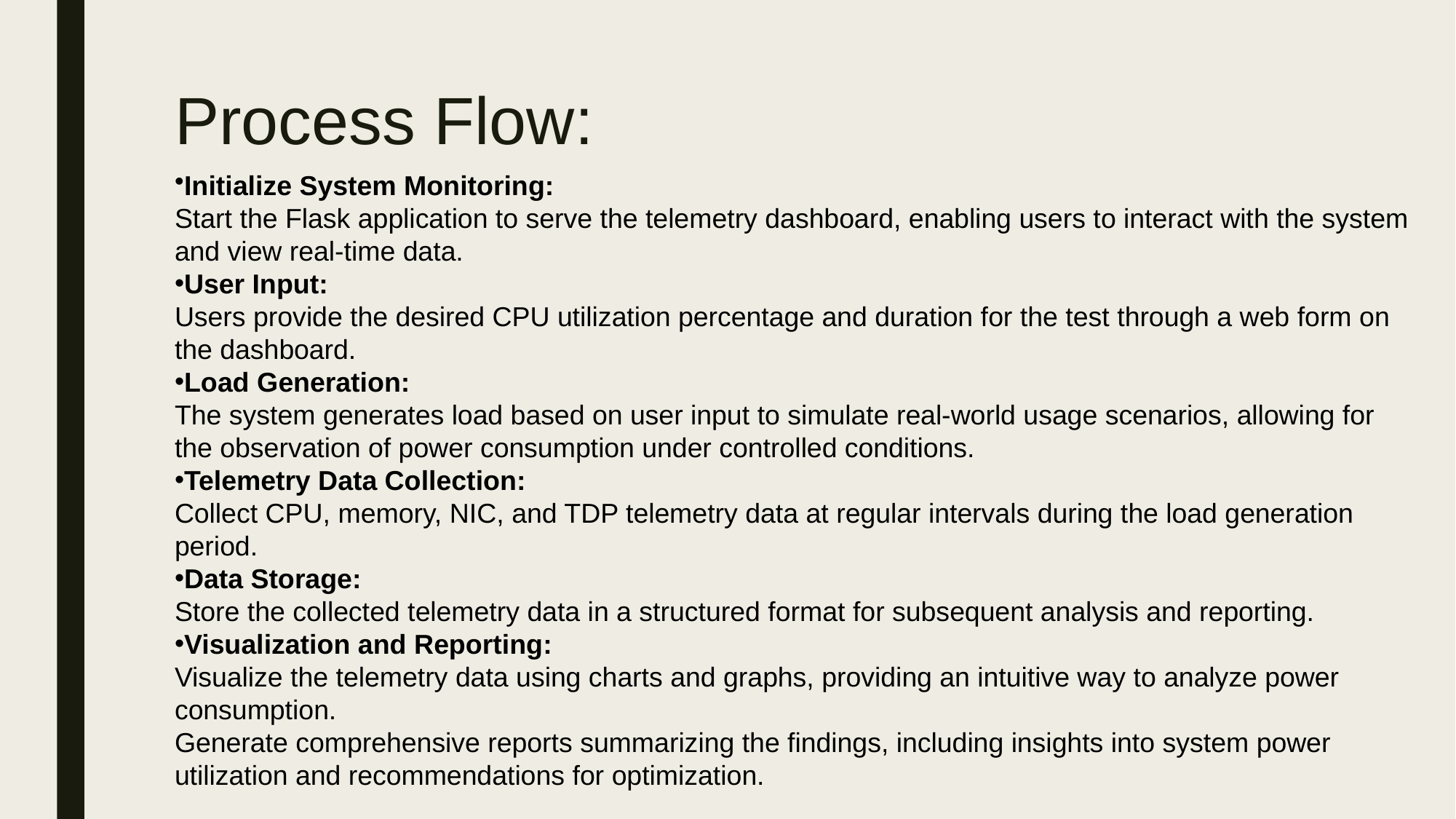

# Process Flow:
Initialize System Monitoring:
Start the Flask application to serve the telemetry dashboard, enabling users to interact with the system and view real-time data.
User Input:
Users provide the desired CPU utilization percentage and duration for the test through a web form on the dashboard.
Load Generation:
The system generates load based on user input to simulate real-world usage scenarios, allowing for the observation of power consumption under controlled conditions.
Telemetry Data Collection:
Collect CPU, memory, NIC, and TDP telemetry data at regular intervals during the load generation period.
Data Storage:
Store the collected telemetry data in a structured format for subsequent analysis and reporting.
Visualization and Reporting:
Visualize the telemetry data using charts and graphs, providing an intuitive way to analyze power consumption.
Generate comprehensive reports summarizing the findings, including insights into system power utilization and recommendations for optimization.